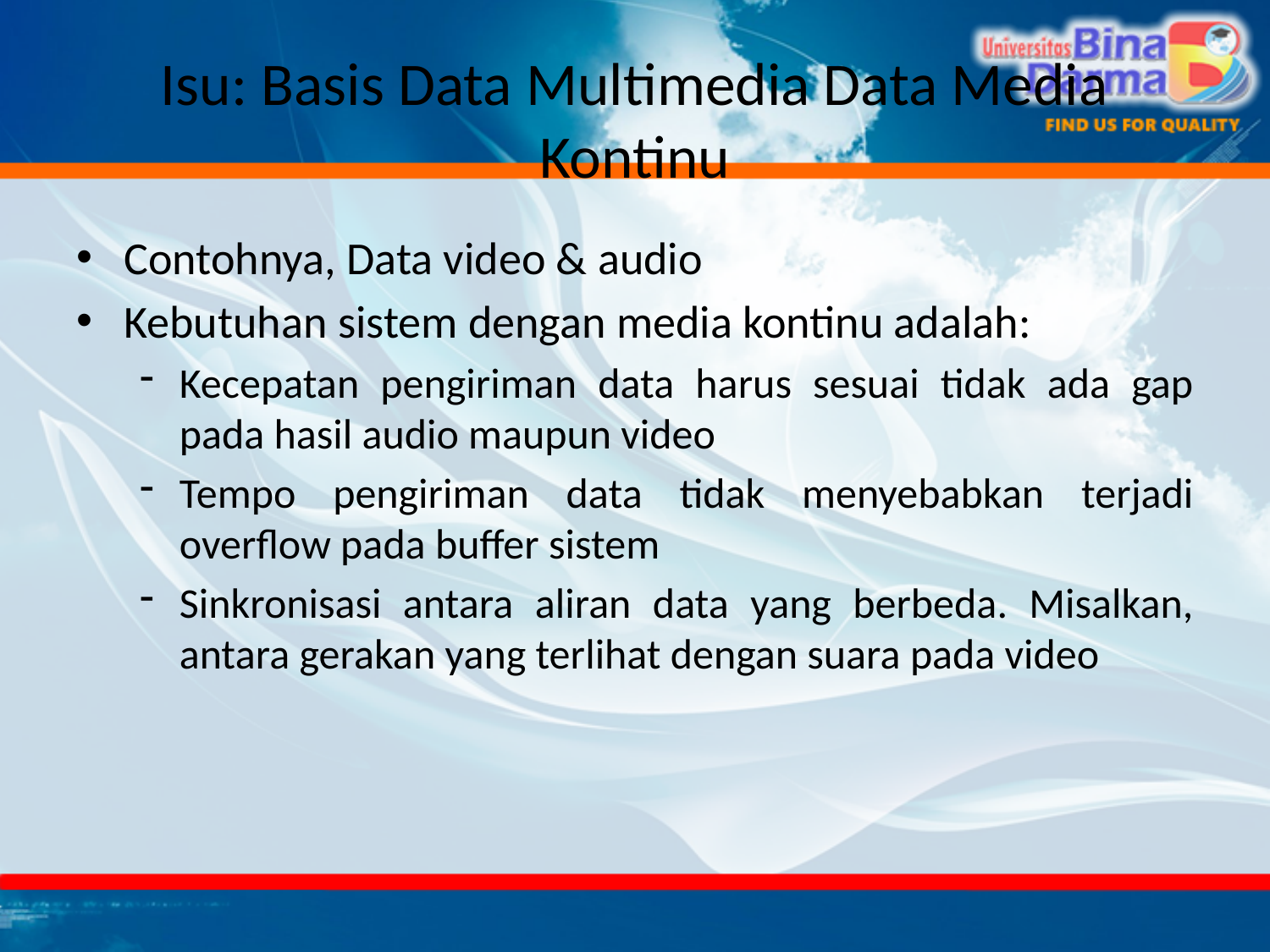

# Isu: Basis Data Multimedia Data Media Kontinu
Contohnya, Data video & audio
Kebutuhan sistem dengan media kontinu adalah:
Kecepatan pengiriman data harus sesuai tidak ada gap pada hasil audio maupun video
Tempo pengiriman data tidak menyebabkan terjadi overflow pada buffer sistem
Sinkronisasi antara aliran data yang berbeda. Misalkan, antara gerakan yang terlihat dengan suara pada video